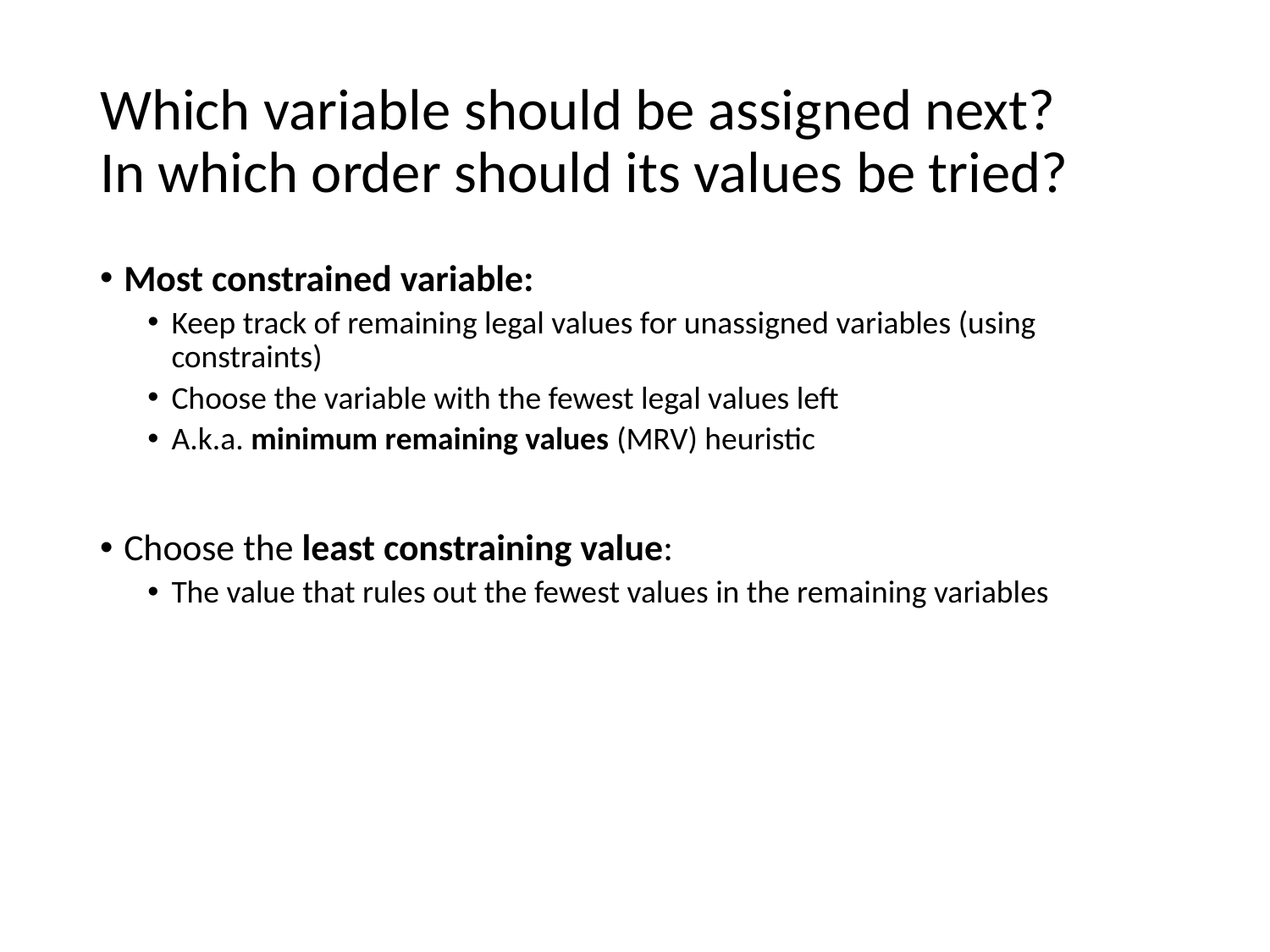

# Which variable should be assigned next? In which order should its values be tried?
Most constrained variable:
Keep track of remaining legal values for unassigned variables (using constraints)
Choose the variable with the fewest legal values left
A.k.a. minimum remaining values (MRV) heuristic

Choose the least constraining value:
The value that rules out the fewest values in the remaining variables